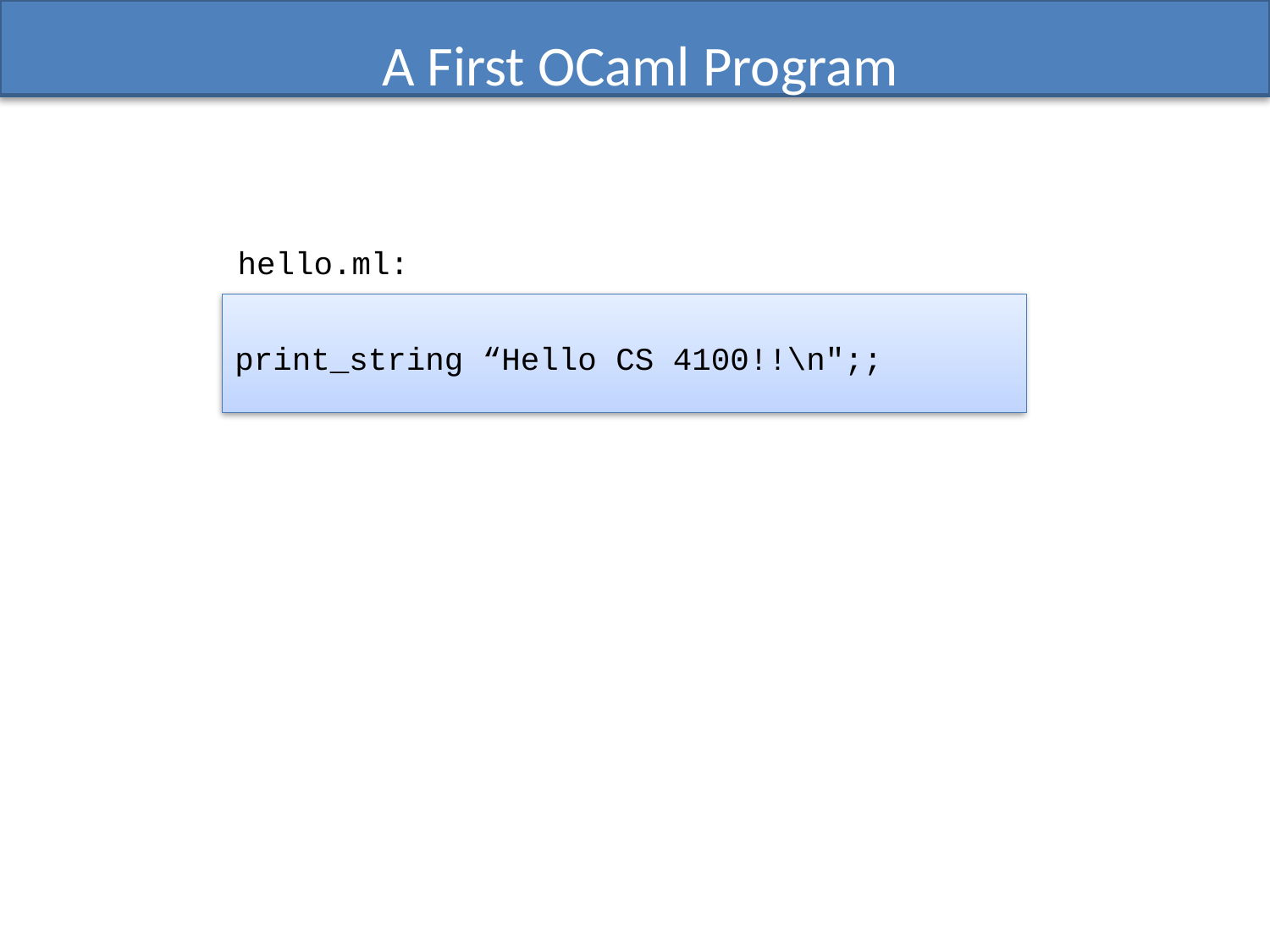

# A First OCaml Program
hello.ml:

print_string “Hello CS 4100!!\n";;